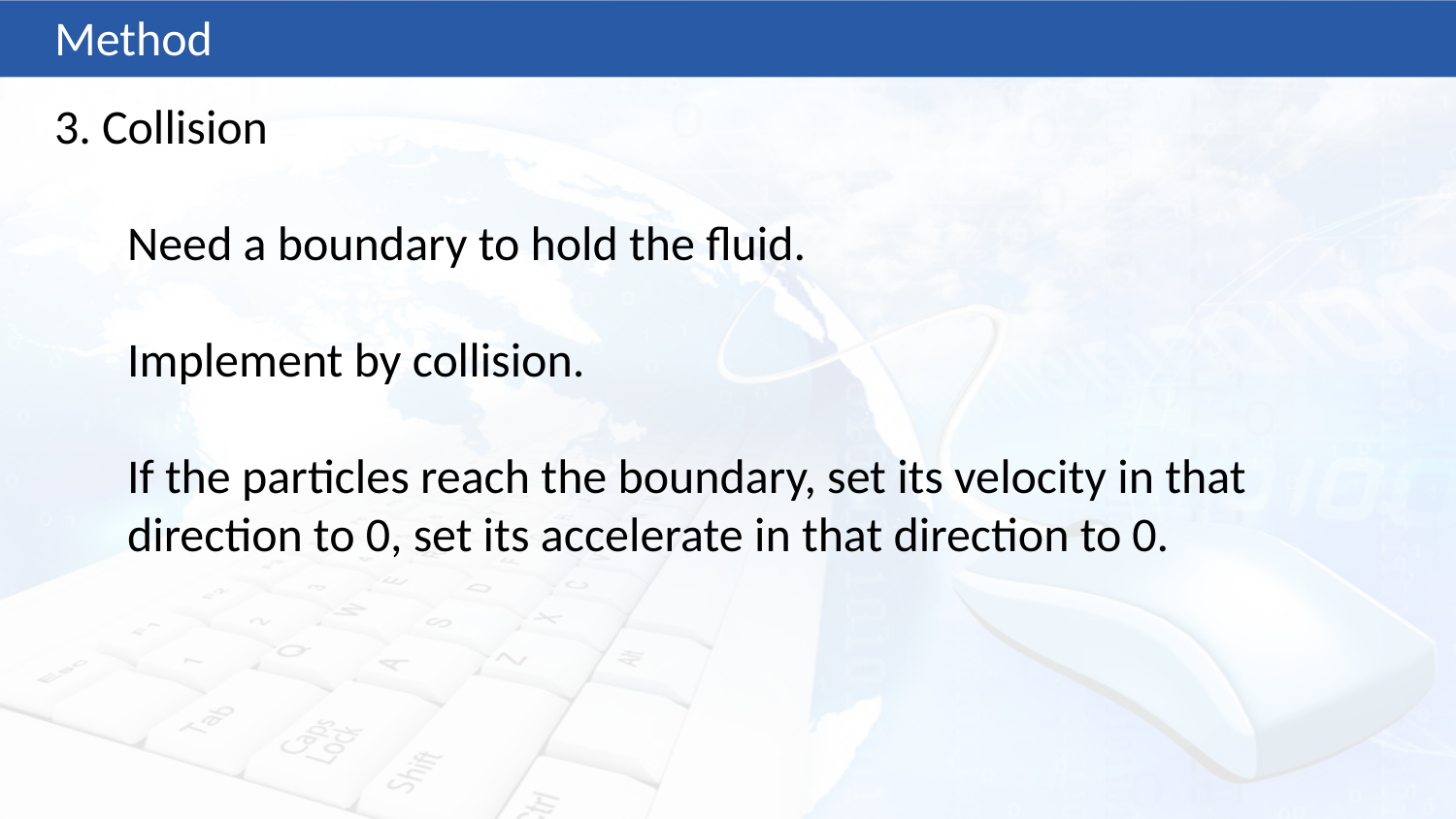

Method
3. Collision

	Need a boundary to hold the fluid.

	Implement by collision.

	If the particles reach the boundary, set its velocity in that direction to 0, set its accelerate in that direction to 0.